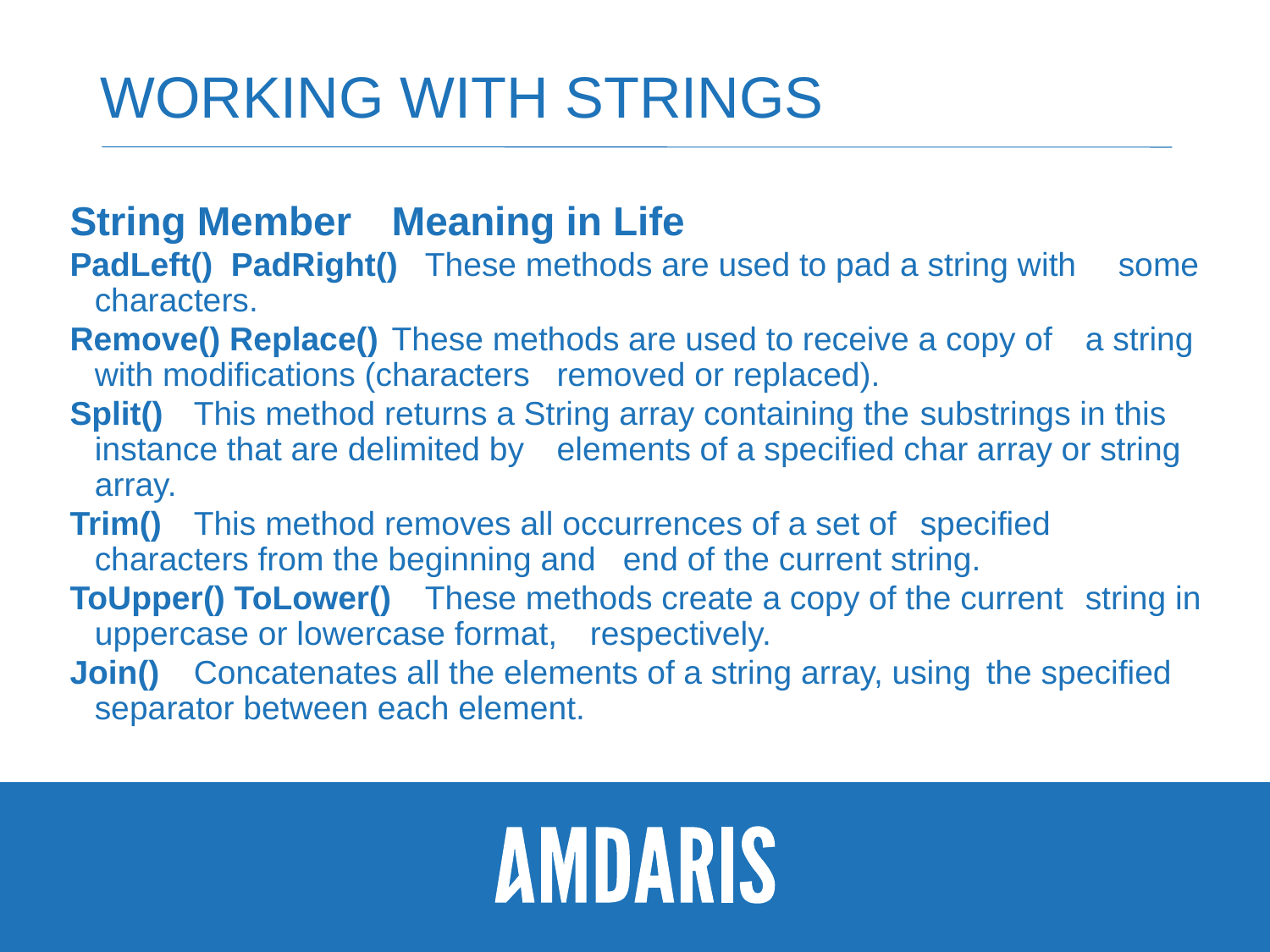

# Working with strings

String Member 		Meaning in Life
PadLeft()  PadRight() 		These methods are used to pad a string with 					some characters.
Remove() Replace()		These methods are used to receive a copy of 					a string with modifications (characters 						removed or replaced).
Split() 				This method returns a String array containing the 					substrings in this instance that are delimited by 					elements of a specified char array or string  array.
Trim() 				This method removes all occurrences of a set of 					specified characters from the beginning and 					end of the current string.
ToUpper() ToLower() 		These methods create a copy of the current 					string in uppercase or lowercase format, 						respectively.
Join() 				Concatenates all the elements of a string array, using 				the specified separator between each element.